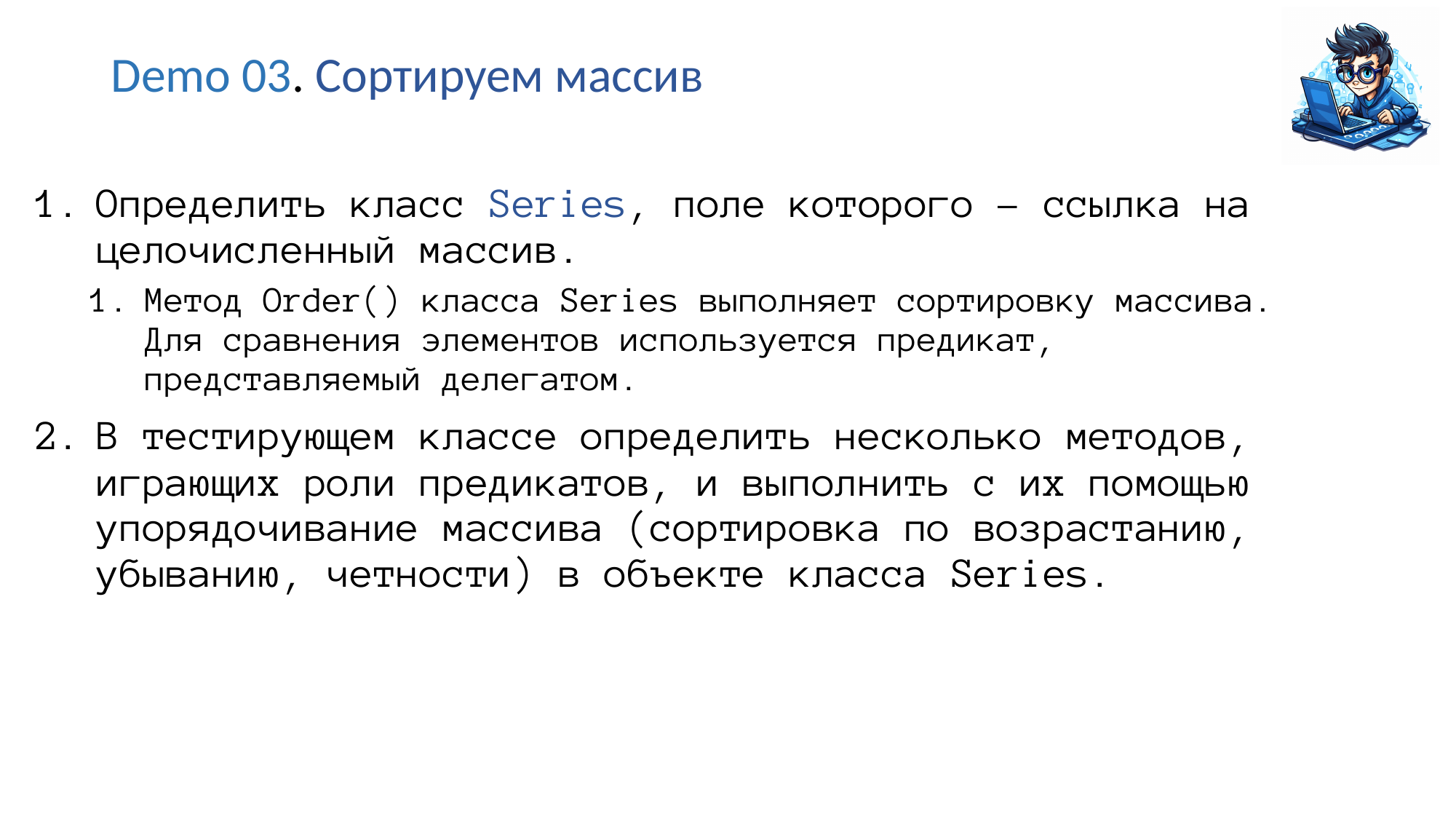

# Demo 03. Сортируем массив
Определить класс Series, поле которого – ссылка на целочисленный массив.
Метод Order() класса Series выполняет сортировку массива. Для сравнения элементов используется предикат, представляемый делегатом.
В тестирующем классе определить несколько методов, играющих роли предикатов, и выполнить с их помощью упорядочивание массива (сортировка по возрастанию, убыванию, четности) в объекте класса Series.